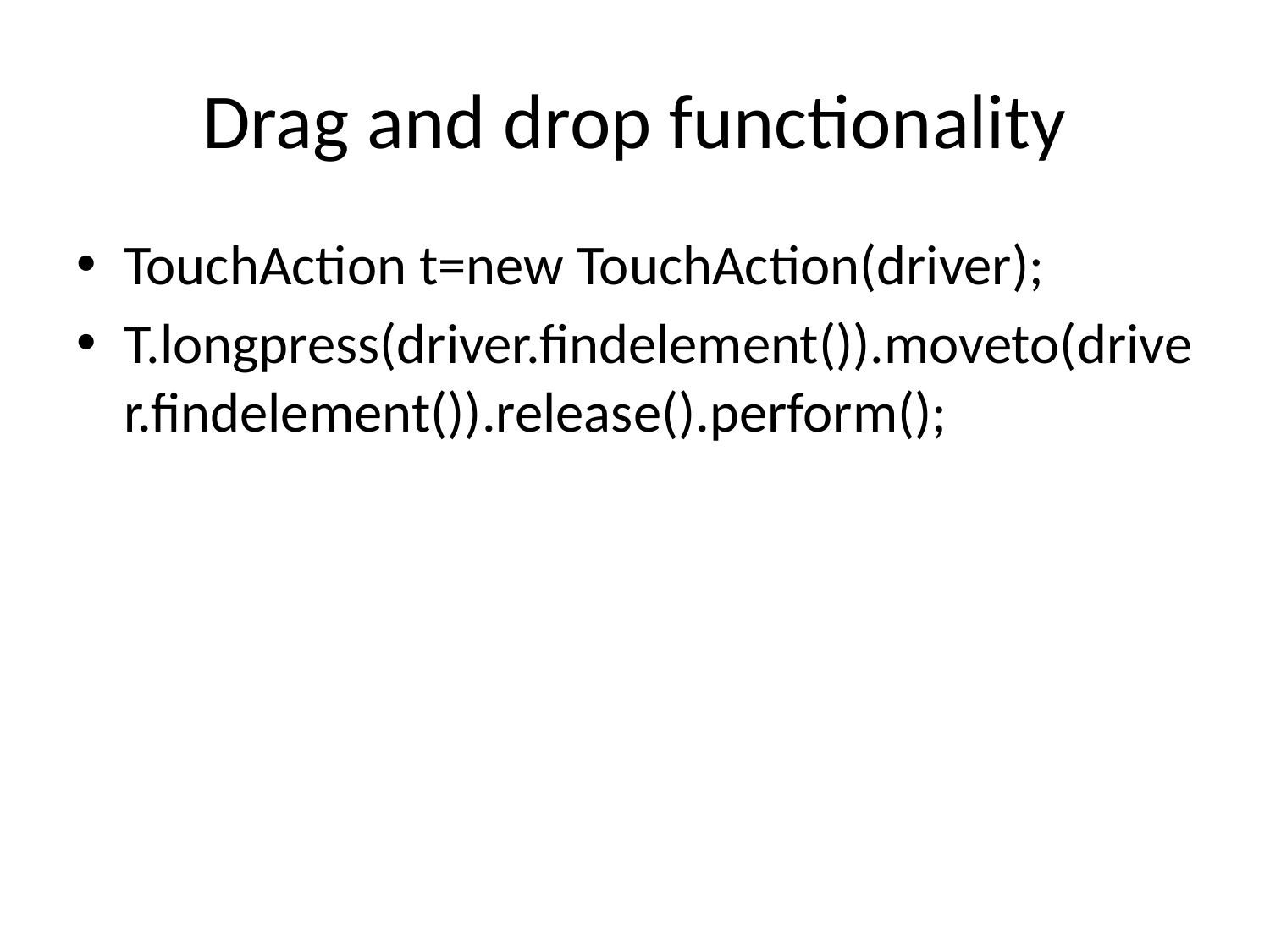

# Drag and drop functionality
TouchAction t=new TouchAction(driver);
T.longpress(driver.findelement()).moveto(driver.findelement()).release().perform();